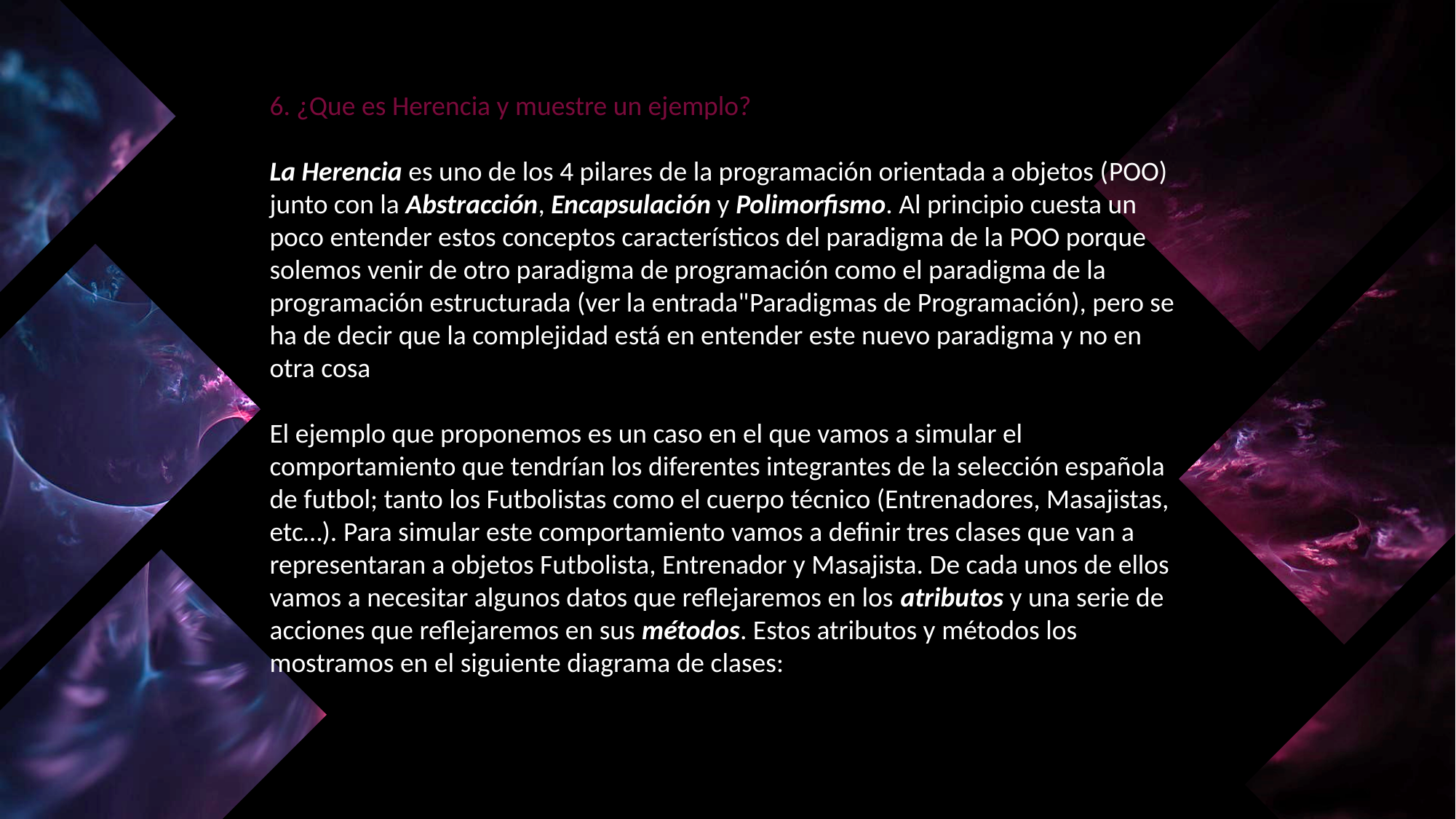

6. ¿Que es Herencia y muestre un ejemplo?

La Herencia es uno de los 4 pilares de la programación orientada a objetos (POO) junto con la Abstracción, Encapsulación y Polimorfismo. Al principio cuesta un poco entender estos conceptos característicos del paradigma de la POO porque solemos venir de otro paradigma de programación como el paradigma de la programación estructurada (ver la entrada"Paradigmas de Programación), pero se ha de decir que la complejidad está en entender este nuevo paradigma y no en otra cosa

El ejemplo que proponemos es un caso en el que vamos a simular el comportamiento que tendrían los diferentes integrantes de la selección española de futbol; tanto los Futbolistas como el cuerpo técnico (Entrenadores, Masajistas, etc…). Para simular este comportamiento vamos a definir tres clases que van a representaran a objetos Futbolista, Entrenador y Masajista. De cada unos de ellos vamos a necesitar algunos datos que reflejaremos en los atributos y una serie de acciones que reflejaremos en sus métodos. Estos atributos y métodos los mostramos en el siguiente diagrama de clases: